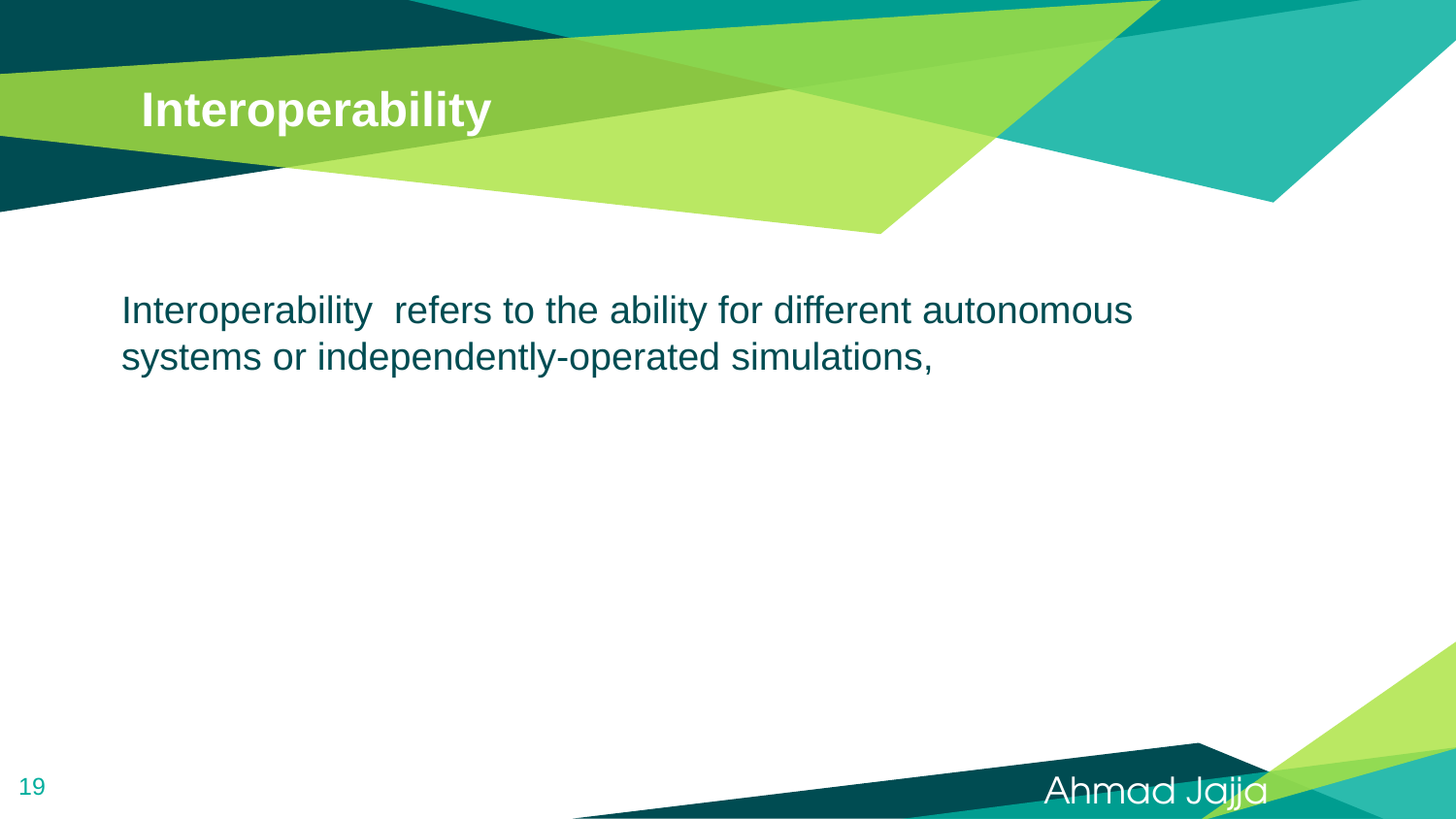

# Interoperability

Interoperability  refers to the ability for different autonomous systems or independently-operated simulations,

19
 Ahmad Jajja